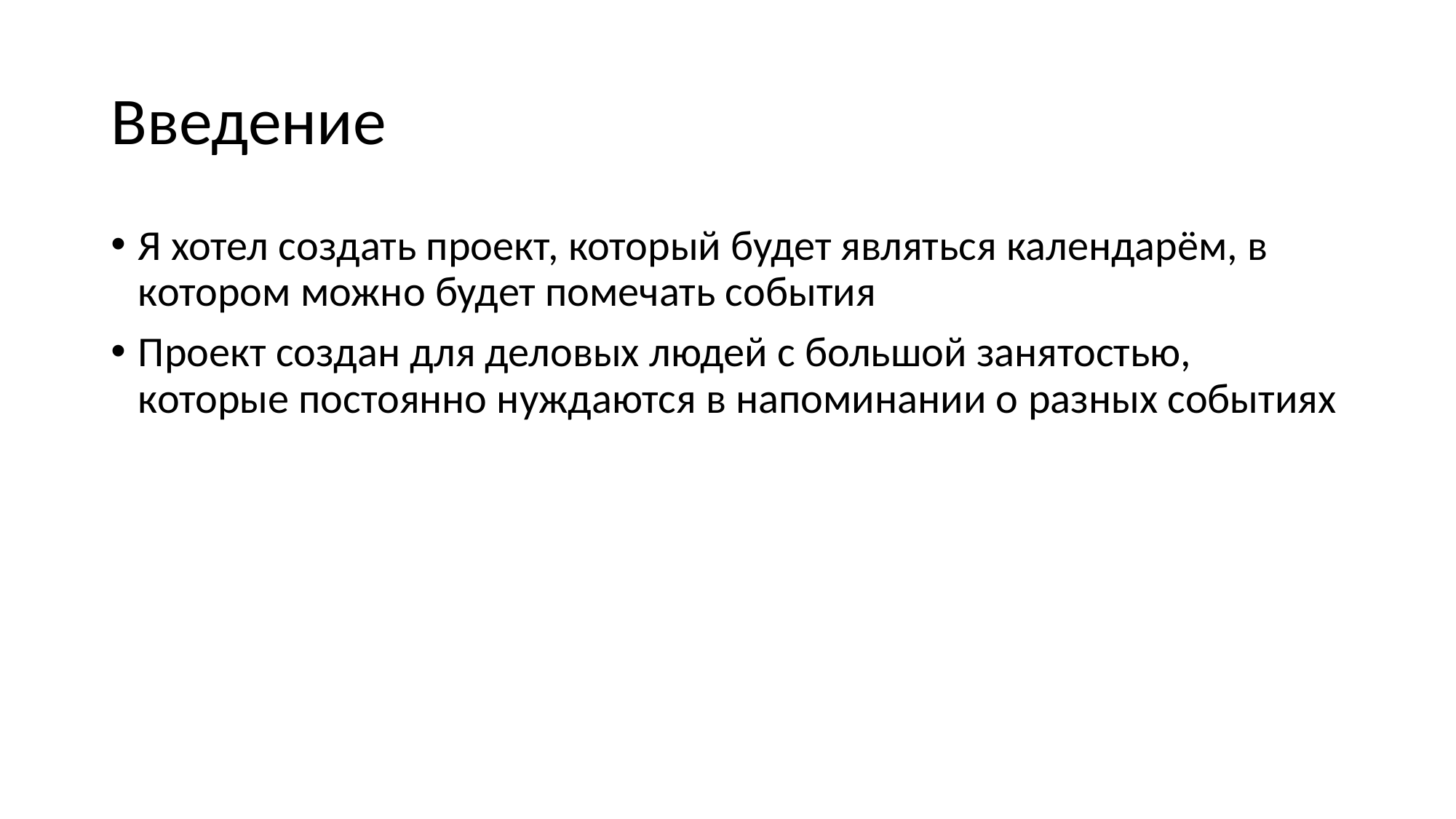

# Введение
Я хотел создать проект, который будет являться календарём, в котором можно будет помечать события
Проект создан для деловых людей с большой занятостью, которые постоянно нуждаются в напоминании о разных событиях